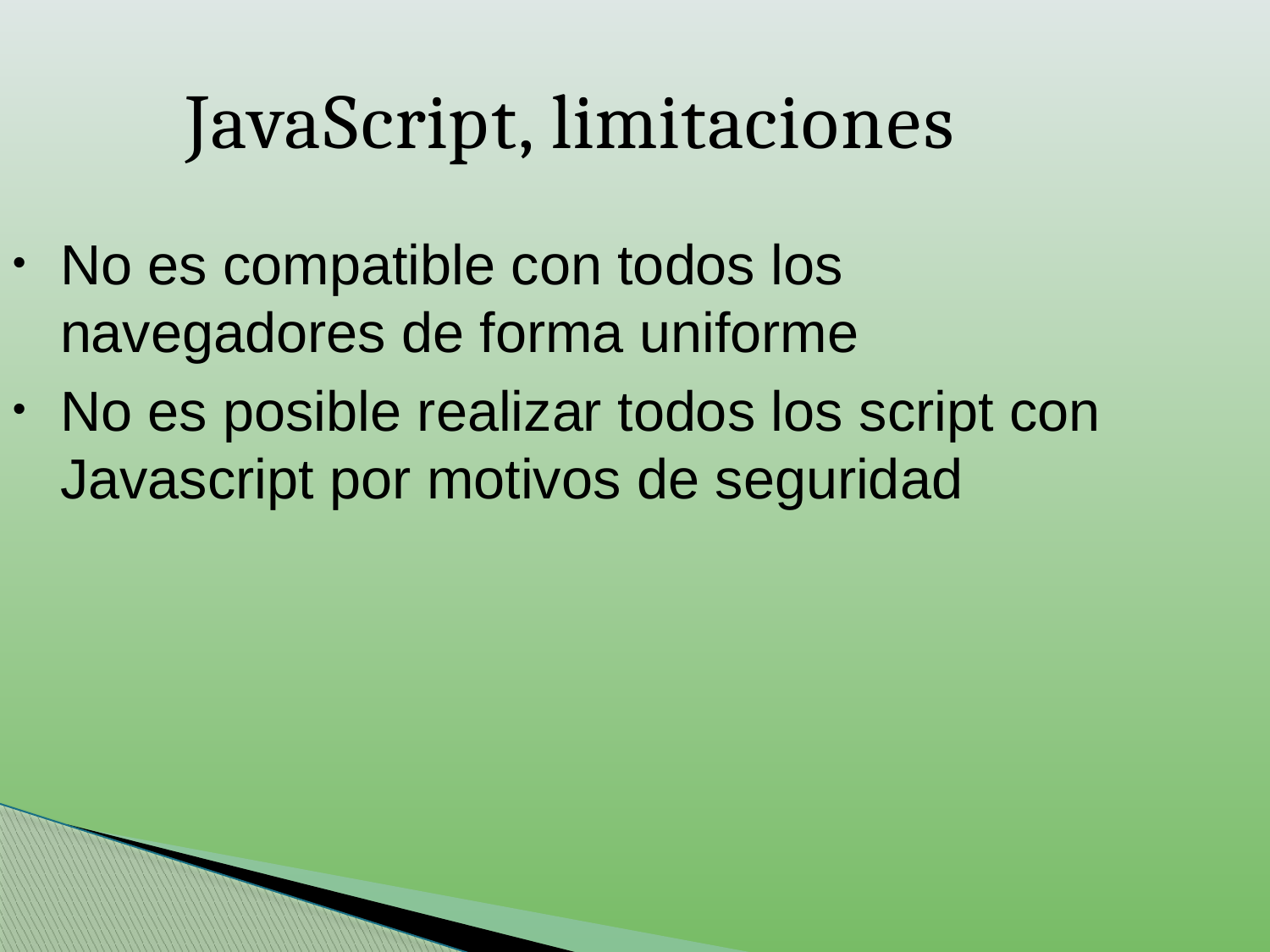

JavaScript, limitaciones
No es compatible con todos los navegadores de forma uniforme
No es posible realizar todos los script con Javascript por motivos de seguridad